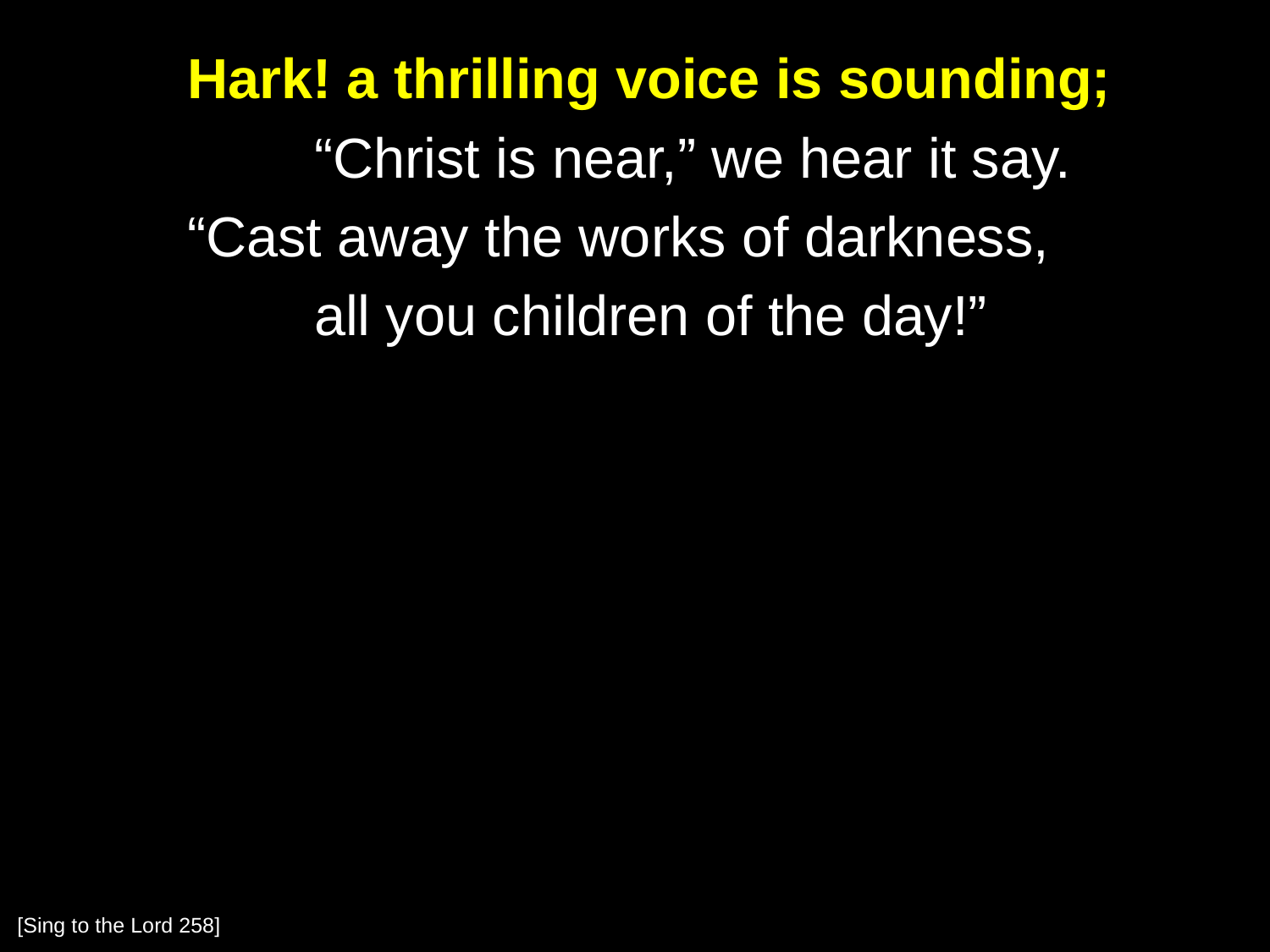

Hark! a thrilling voice is sounding;
		“Christ is near,” we hear it say.
	“Cast away the works of darkness,
		all you children of the day!”
[Sing to the Lord 258]